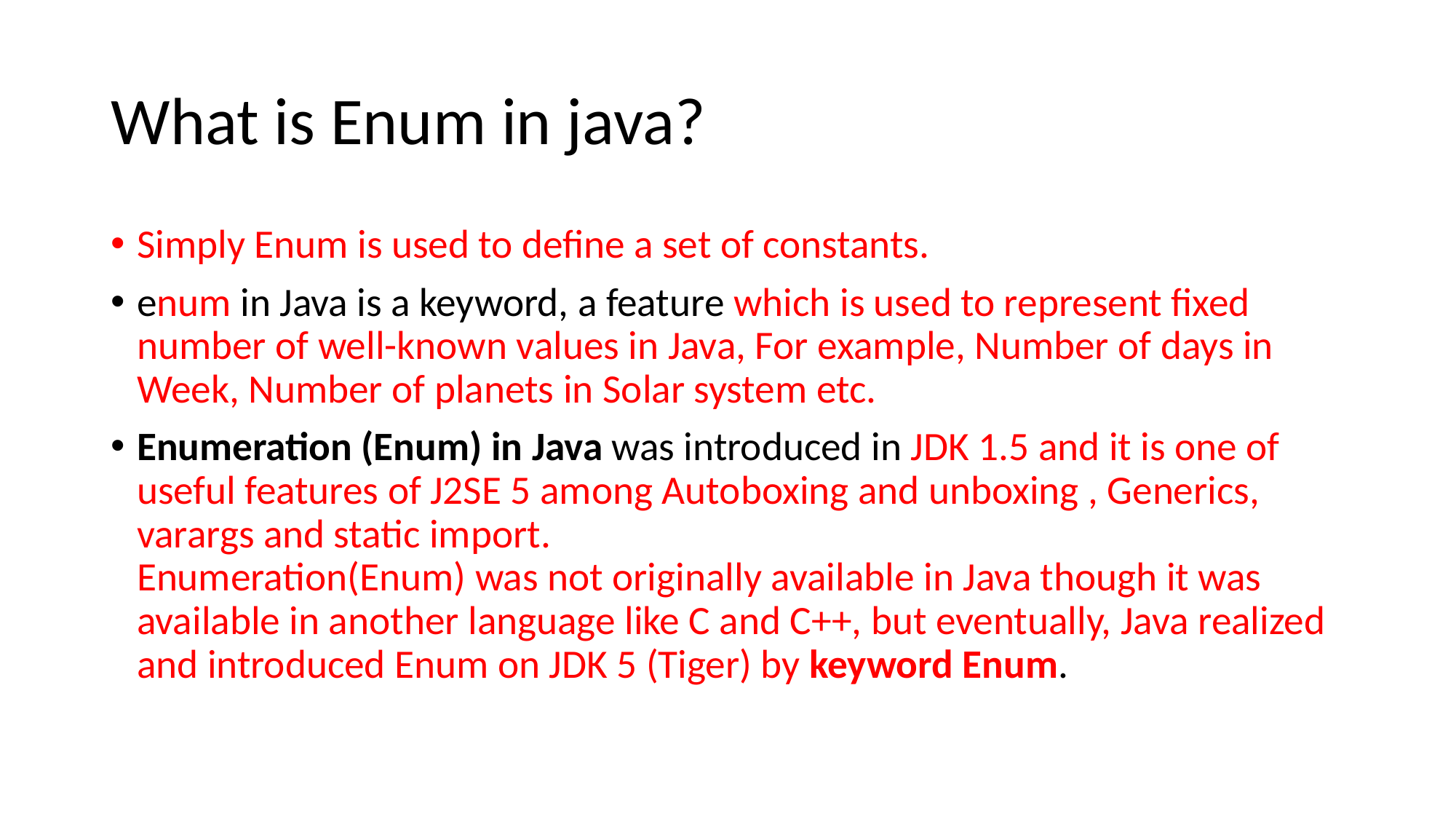

# What is Enum in java?
Simply Enum is used to define a set of constants.
enum in Java is a keyword, a feature which is used to represent fixed number of well-known values in Java, For example, Number of days in Week, Number of planets in Solar system etc.
Enumeration (Enum) in Java was introduced in JDK 1.5 and it is one of useful features of J2SE 5 among Autoboxing and unboxing , Generics, varargs and static import.
Enumeration(Enum) was not originally available in Java though it was available in another language like C and C++, but eventually, Java realized and introduced Enum on JDK 5 (Tiger) by keyword Enum.